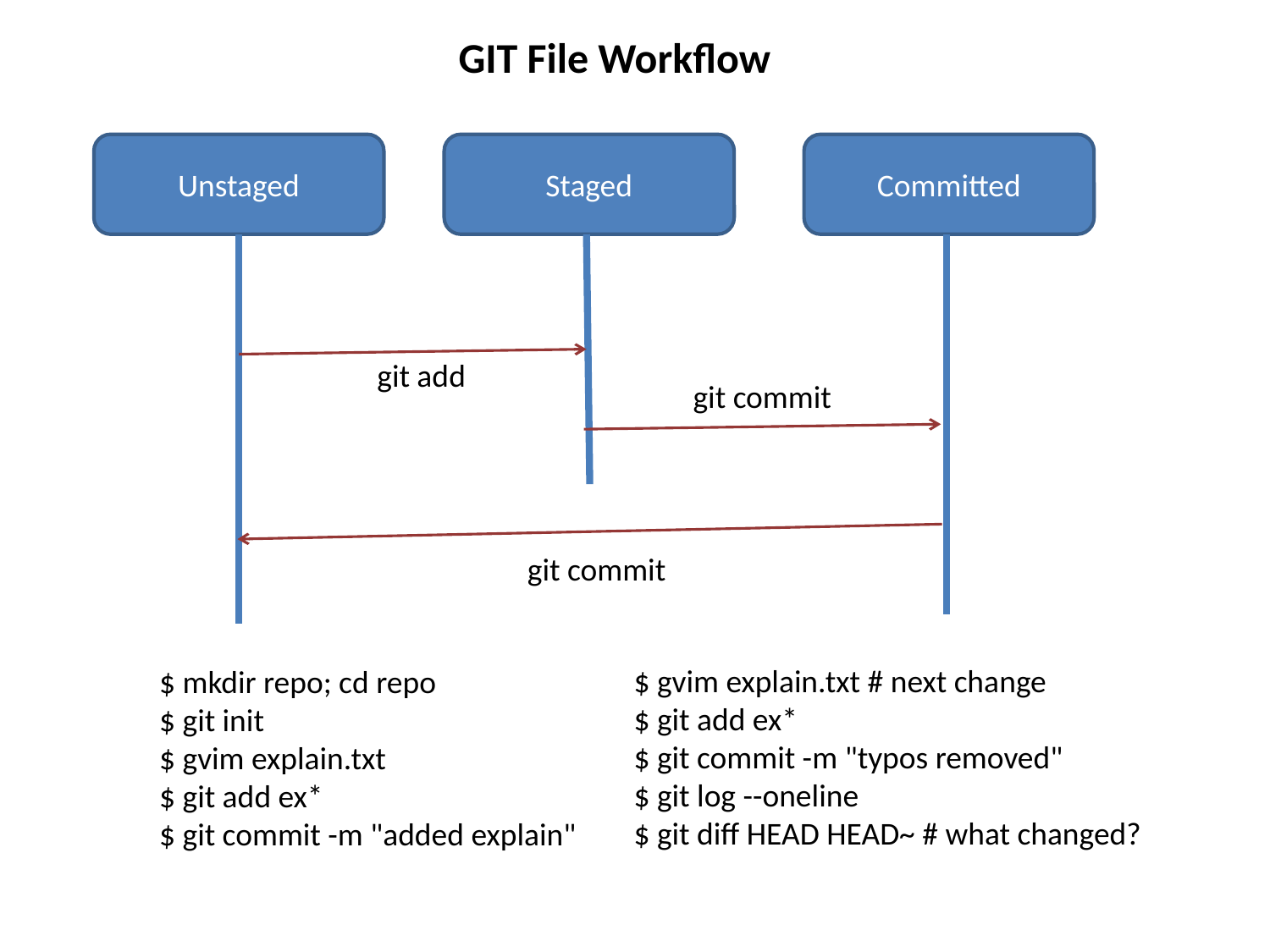

# GIT File Workflow
Unstaged
Staged
Committed
git add
git commit
git commit
$ gvim explain.txt # next change
$ git add ex*
$ git commit -m "typos removed"
$ git log --oneline
$ git diff HEAD HEAD~ # what changed?
$ mkdir repo; cd repo
$ git init
$ gvim explain.txt
$ git add ex*
$ git commit -m "added explain"